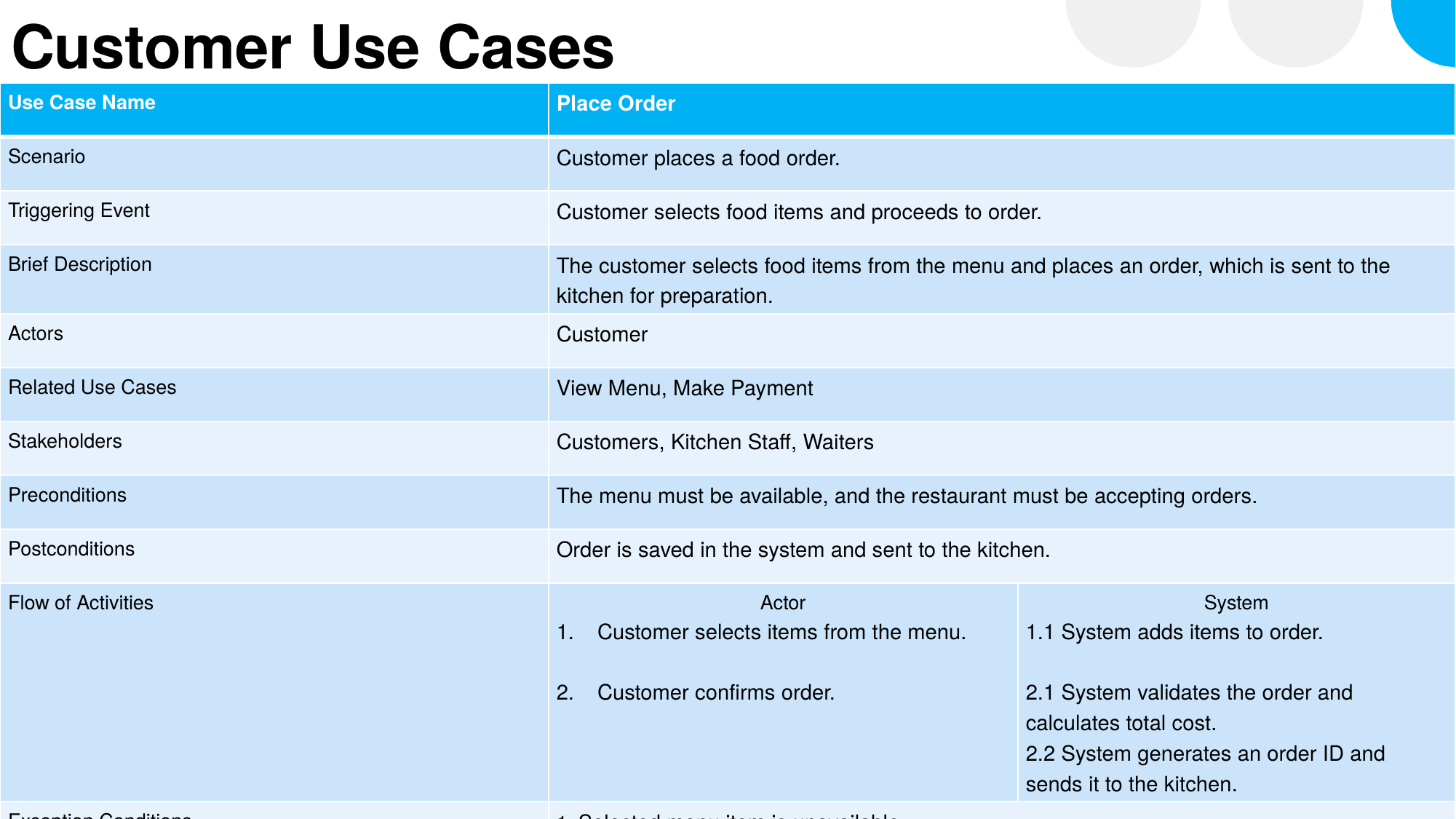

# Customer Use Cases
| Use Case Name | Place Order |  |
| --- | --- | --- |
| Scenario | Customer places a food order. |  |
| Triggering Event | Customer selects food items and proceeds to order. |  |
| Brief Description | The customer selects food items from the menu and places an order, which is sent to the kitchen for preparation. |  |
| Actors | Customer |  |
| Related Use Cases | View Menu, Make Payment |  |
| Stakeholders | Customers, Kitchen Staff, Waiters |  |
| Preconditions | The menu must be available, and the restaurant must be accepting orders. |  |
| Postconditions | Order is saved in the system and sent to the kitchen. |  |
| Flow of Activities | Actor Customer selects items from the menu. Customer confirms order. | System 1.1 System adds items to order. 2.1 System validates the order and calculates total cost. 2.2 System generates an order ID and sends it to the kitchen. |
| Exception Conditions | 1. Selected menu item is unavailable. 2. System fails to validate order (e.g., incorrect quantity). |  |